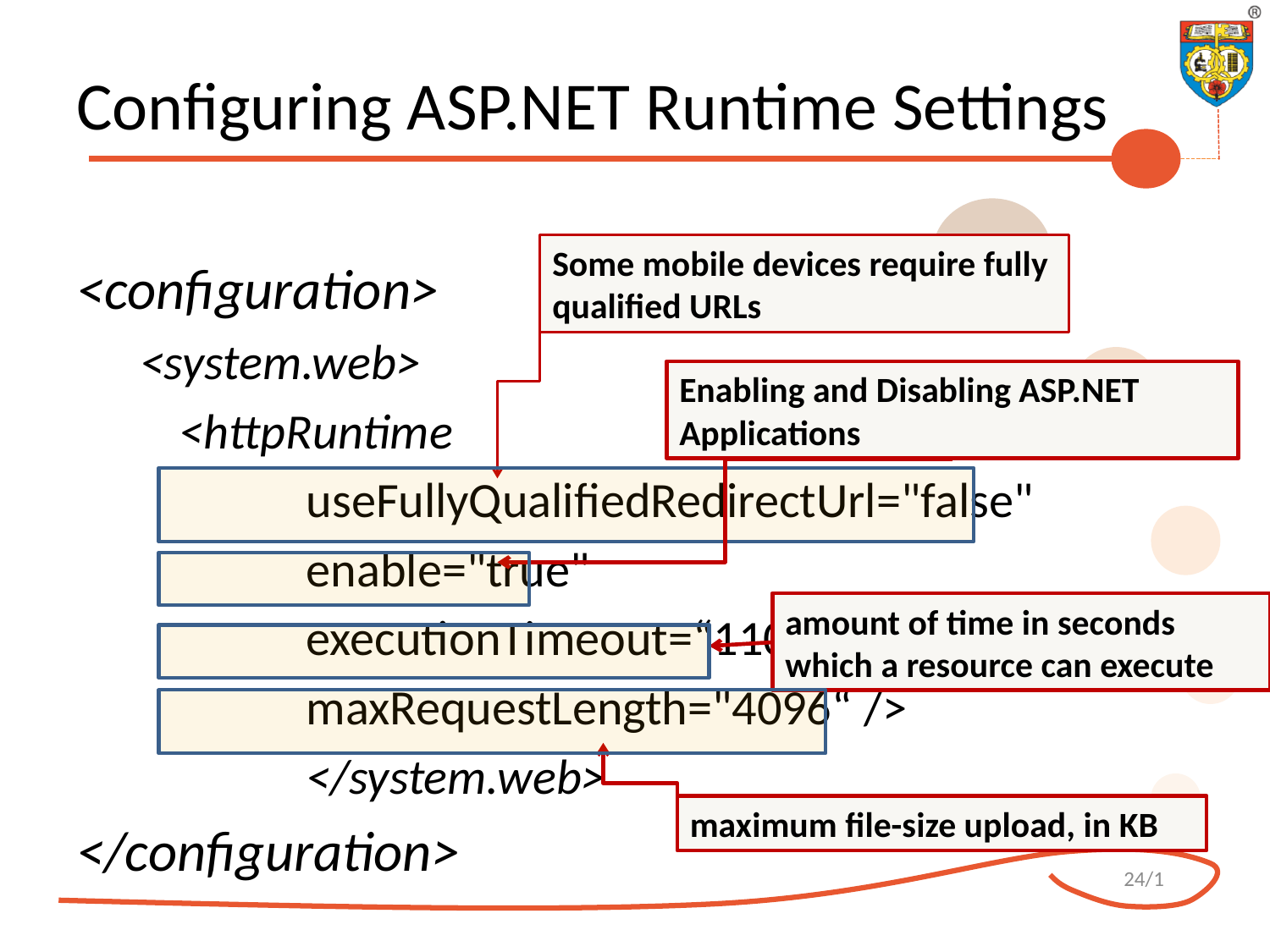

# Configuring ASP.NET Runtime Settings
Some mobile devices require fully qualified URLs

<configuration>
<system.web>
	<httpRuntime
		useFullyQualifiedRedirectUrl="false"
		enable="true"
		executionTimeout=“110"
		maxRequestLength="4096“ />
		</system.web>
</configuration>
Enabling and Disabling ASP.NET Applications

amount of time in seconds which a resource can execute

maximum file-size upload, in KB